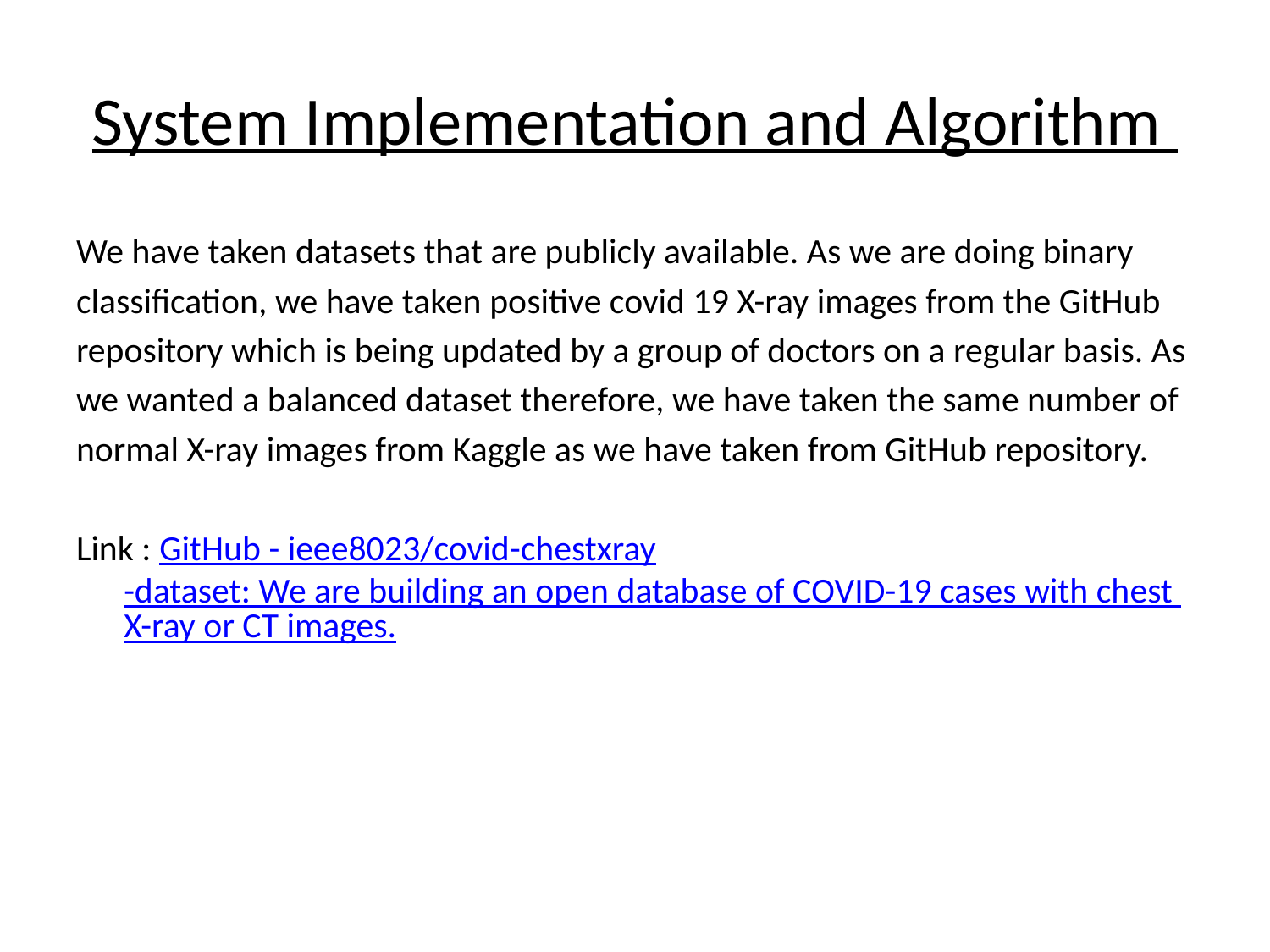

# System Implementation and Algorithm
We have taken datasets that are publicly available. As we are doing binary
classification, we have taken positive covid 19 X-ray images from the GitHub
repository which is being updated by a group of doctors on a regular basis. As
we wanted a balanced dataset therefore, we have taken the same number of
normal X-ray images from Kaggle as we have taken from GitHub repository.

Link : GitHub - ieee8023/covid-chestxray-dataset: We are building an open database of COVID-19 cases with chest X-ray or CT images.